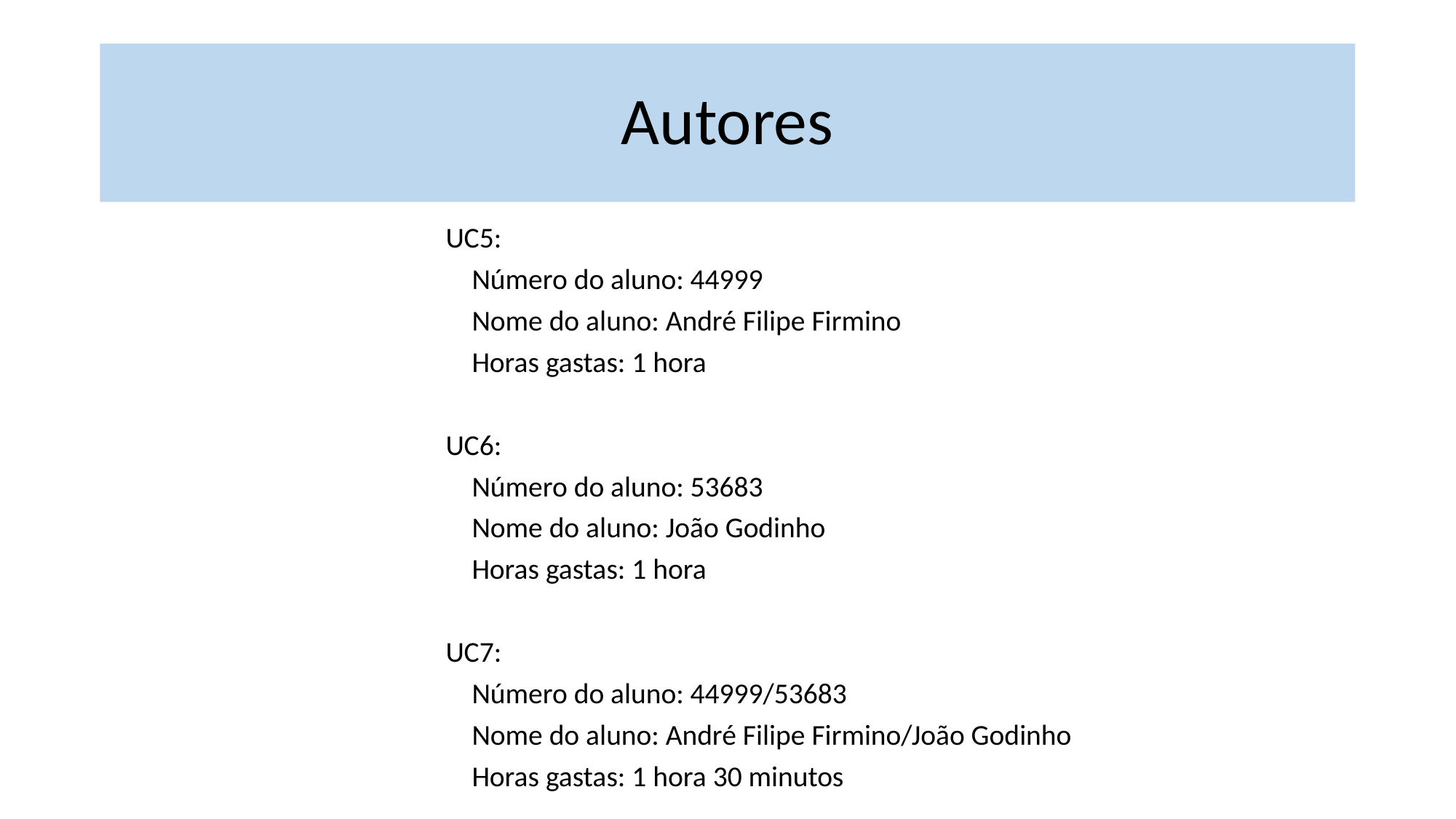

# Autores
UC5:
    Número do aluno: 44999
    Nome do aluno: André Filipe Firmino
    Horas gastas: 1 hora

UC6:
    Número do aluno: 53683
    Nome do aluno: João Godinho
    Horas gastas: 1 hora

UC7:
    Número do aluno: 44999/53683
    Nome do aluno: André Filipe Firmino/João Godinho
    Horas gastas: 1 hora 30 minutos